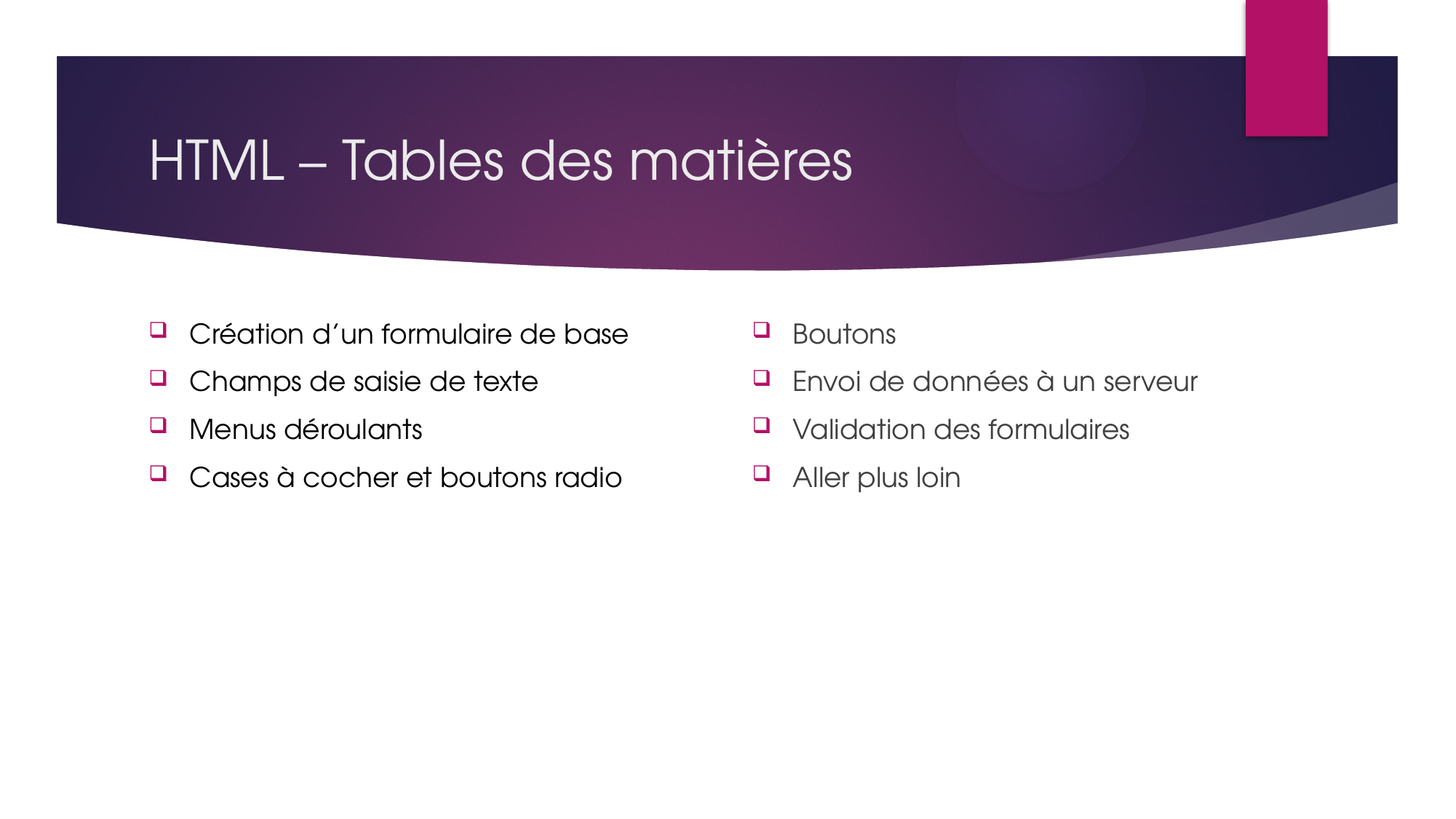

# HTML – Tables des matières
Création d’un formulaire de base
Champs de saisie de texte
Menus déroulants
Cases à cocher et boutons radio

Boutons
Envoi de données à un serveur
Validation des formulaires
Aller plus loin